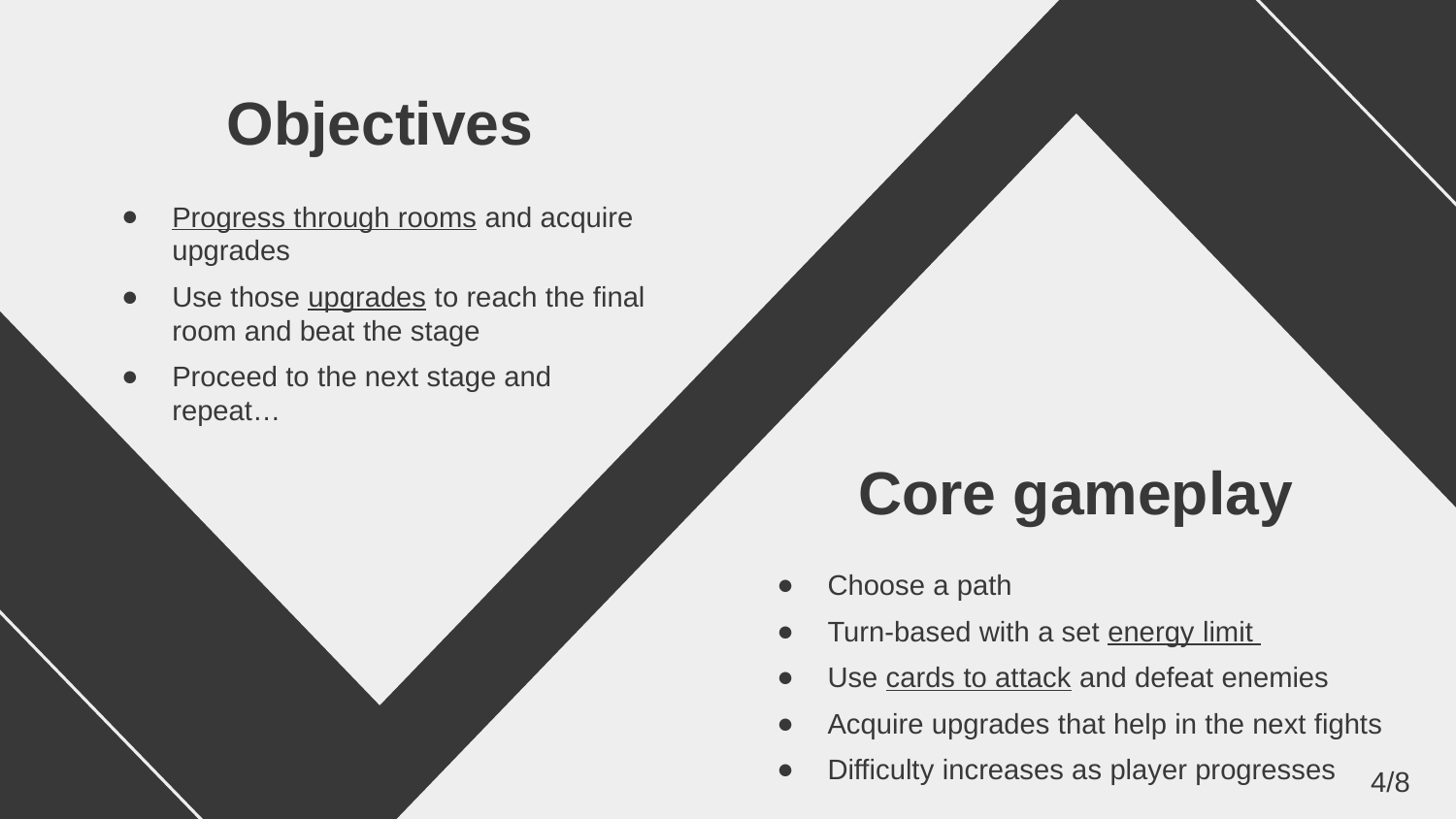

Objectives
Progress through rooms and acquire upgrades
Use those upgrades to reach the final room and beat the stage
Proceed to the next stage and repeat…
# Core gameplay
Choose a path
Turn-based with a set energy limit
Use cards to attack and defeat enemies
Acquire upgrades that help in the next fights
Difficulty increases as player progresses
4/8